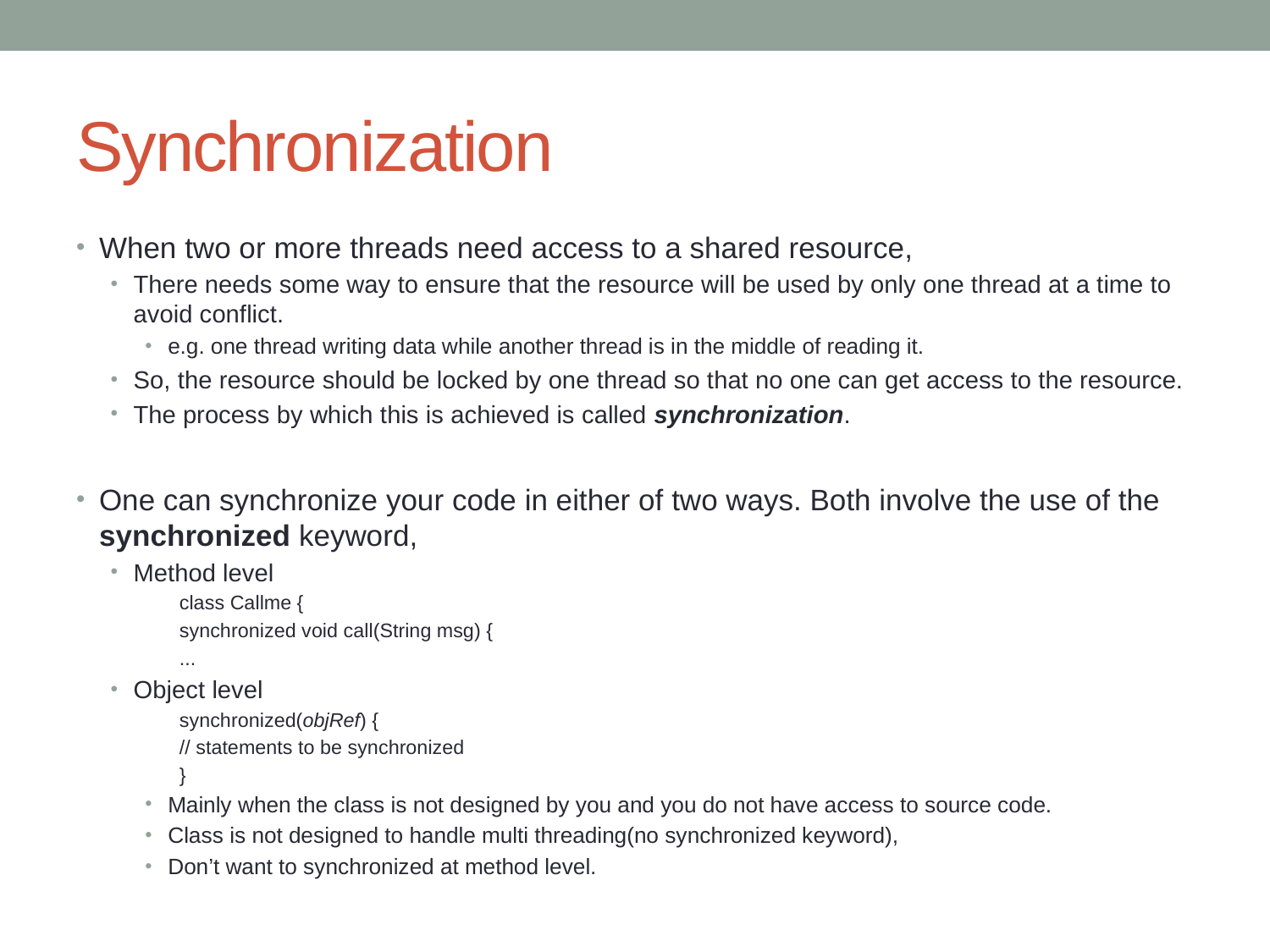

# Synchronization
When two or more threads need access to a shared resource,
There needs some way to ensure that the resource will be used by only one thread at a time to avoid conflict.
e.g. one thread writing data while another thread is in the middle of reading it.
So, the resource should be locked by one thread so that no one can get access to the resource.
The process by which this is achieved is called synchronization.

One can synchronize your code in either of two ways. Both involve the use of the synchronized keyword,
Method level
class Callme {
synchronized void call(String msg) {
...
Object level
synchronized(objRef) {
	// statements to be synchronized
}
Mainly when the class is not designed by you and you do not have access to source code.
Class is not designed to handle multi threading(no synchronized keyword),
Don’t want to synchronized at method level.